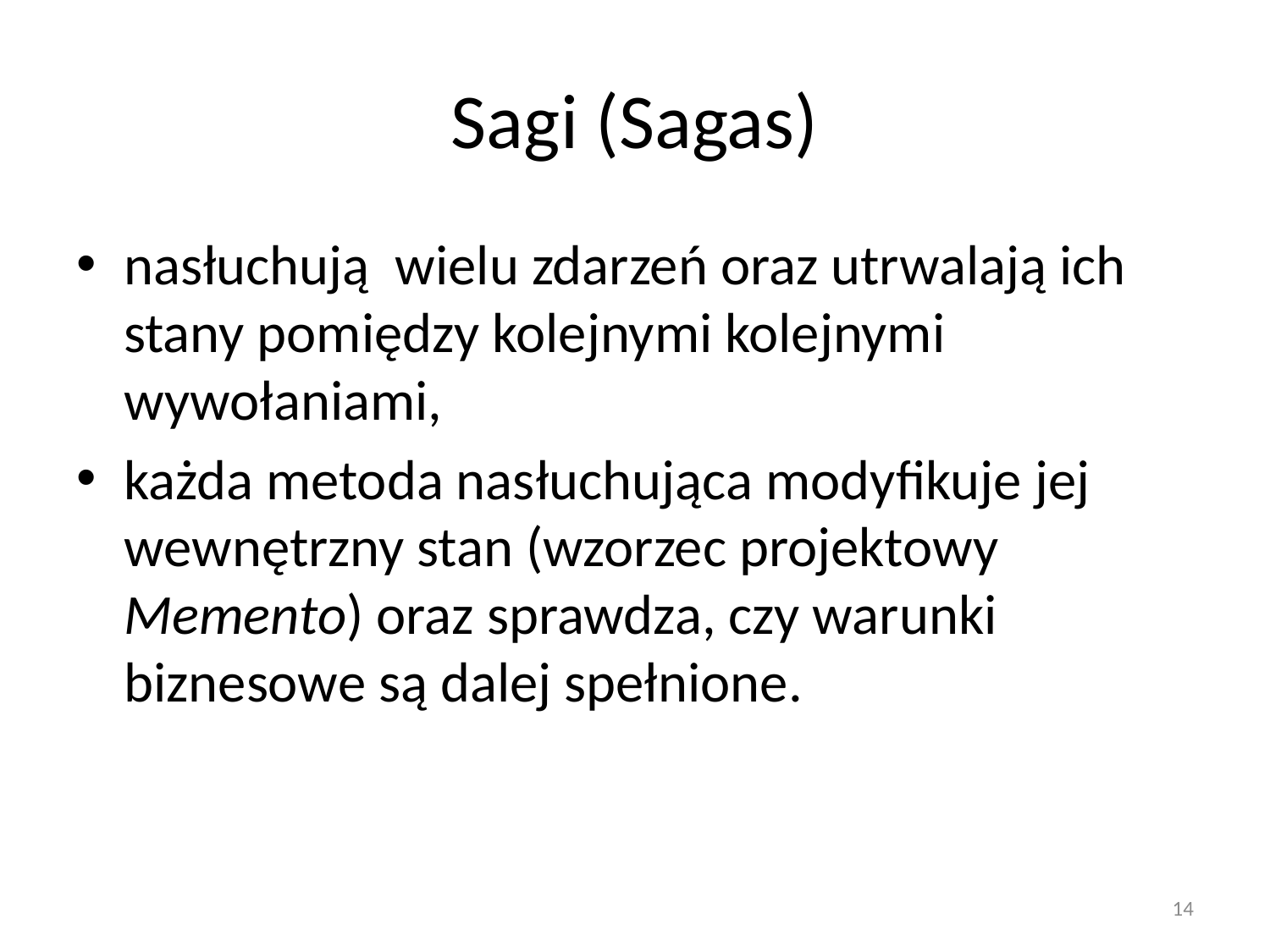

# Sagi (Sagas)
nasłuchują  wielu zdarzeń oraz utrwalają ich stany pomiędzy kolejnymi kolejnymi wywołaniami,
każda metoda nasłuchująca modyfikuje jej wewnętrzny stan (wzorzec projektowy Memento) oraz sprawdza, czy warunki biznesowe są dalej spełnione.
14